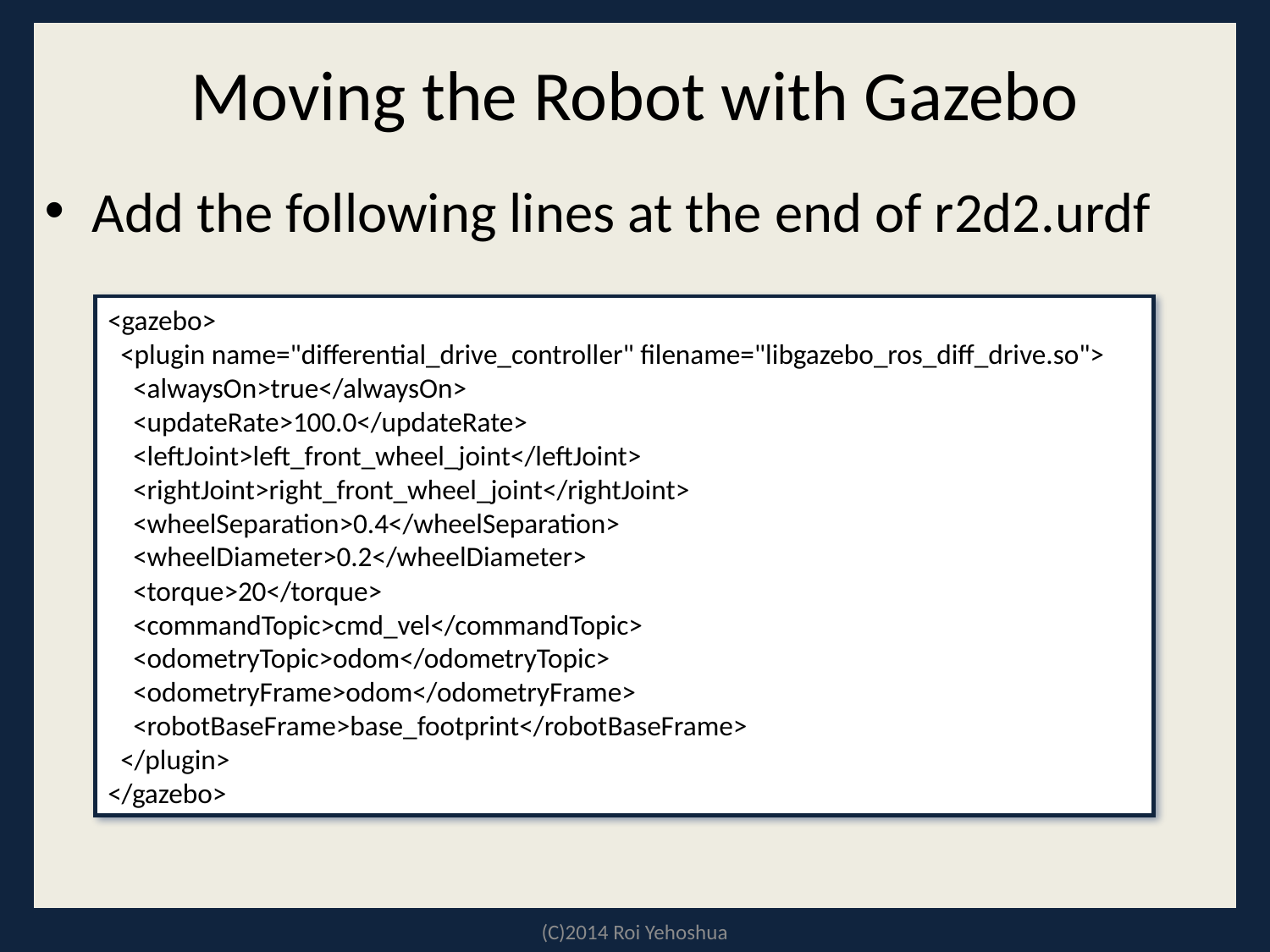

# Moving the Robot with Gazebo
Add the following lines at the end of r2d2.urdf

<gazebo>
  <plugin name="differential_drive_controller" filename="libgazebo_ros_diff_drive.so">
    <alwaysOn>true</alwaysOn>
    <updateRate>100.0</updateRate>
    <leftJoint>left_front_wheel_joint</leftJoint>
    <rightJoint>right_front_wheel_joint</rightJoint>
    <wheelSeparation>0.4</wheelSeparation>
    <wheelDiameter>0.2</wheelDiameter>
    <torque>20</torque>
    <commandTopic>cmd_vel</commandTopic>
    <odometryTopic>odom</odometryTopic>
    <odometryFrame>odom</odometryFrame>
    <robotBaseFrame>base_footprint</robotBaseFrame>
  </plugin>
</gazebo>
(C)2014 Roi Yehoshua